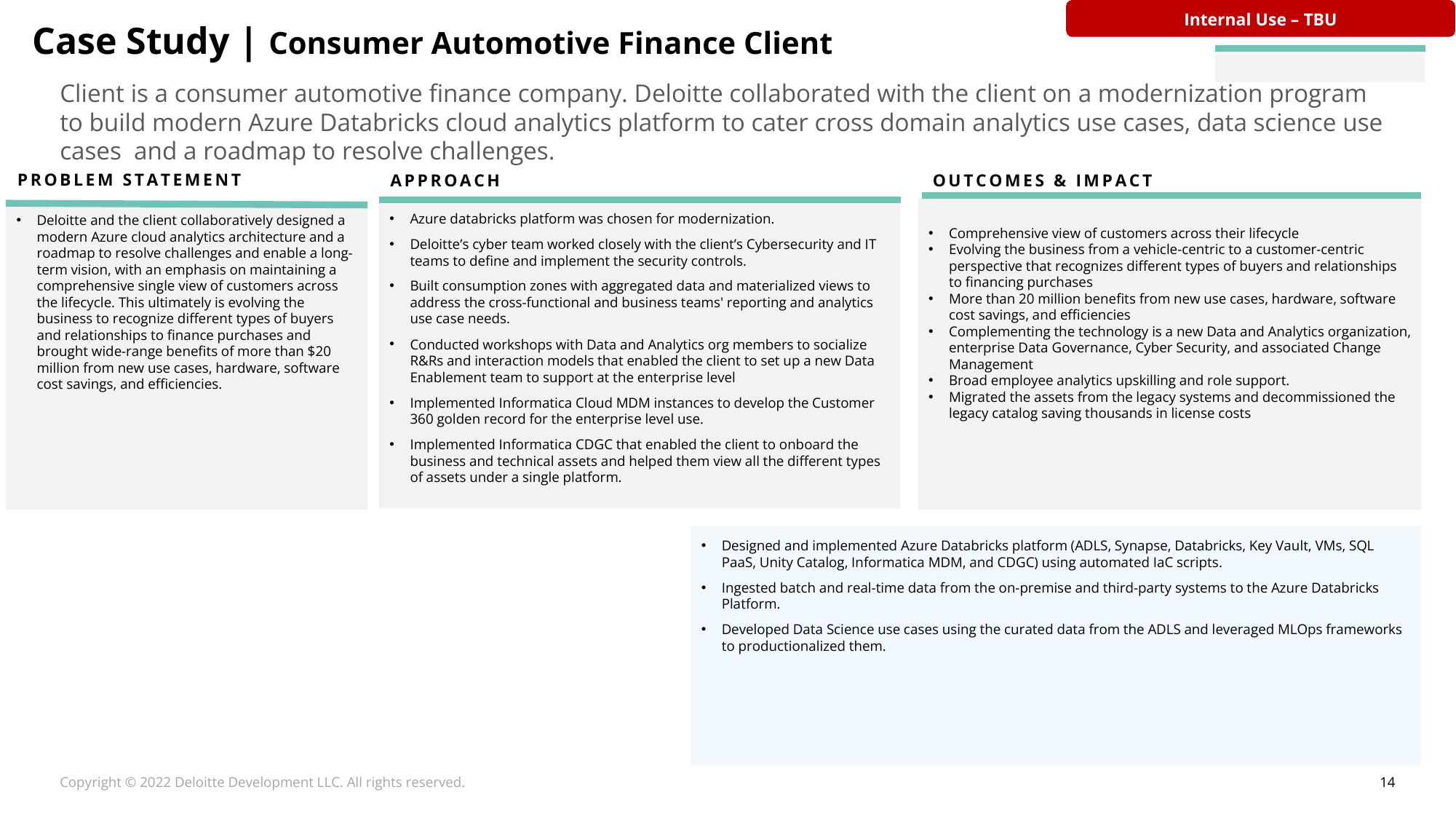

Internal Use – TBU

Case Study | Consumer Automotive Finance Client
TIMELINE

Client is a consumer automotive finance company. Deloitte collaborated with the client on a modernization program to build modern Azure Databricks cloud analytics platform to cater cross domain analytics use cases, data science use cases  and a roadmap to resolve challenges.
PROBLEM STATEMENT
Deloitte and the client collaboratively designed a modern Azure cloud analytics architecture and a roadmap to resolve challenges and enable a long-term vision, with an emphasis on maintaining a comprehensive single view of customers across the lifecycle. This ultimately is evolving the business to recognize different types of buyers and relationships to finance purchases and brought wide-range benefits of more than $20 million from new use cases, hardware, software cost savings, and efficiencies.
APPROACH
Azure databricks platform was chosen for modernization.
Deloitte’s cyber team worked closely with the client’s Cybersecurity and IT teams to define and implement the security controls.
Built consumption zones with aggregated data and materialized views to address the cross-functional and business teams' reporting and analytics use case needs.
Conducted workshops with Data and Analytics org members to socialize R&Rs and interaction models that enabled the client to set up a new Data Enablement team to support at the enterprise level
Implemented Informatica Cloud MDM instances to develop the Customer 360 golden record for the enterprise level use.
Implemented Informatica CDGC that enabled the client to onboard the business and technical assets and helped them view all the different types of assets under a single platform.
OUTCOMES & IMPACT

Comprehensive view of customers across their lifecycle
Evolving the business from a vehicle-centric to a customer-centric perspective that recognizes different types of buyers and relationships to financing purchases
More than 20 million benefits from new use cases, hardware, software cost savings, and efficiencies
Complementing the technology is a new Data and Analytics organization, enterprise Data Governance, Cyber Security, and associated Change Management
Broad employee analytics upskilling and role support.
Migrated the assets from the legacy systems and decommissioned the legacy catalog saving thousands in license costs

Designed and implemented Azure Databricks platform (ADLS, Synapse, Databricks, Key Vault, VMs, SQL PaaS, Unity Catalog, Informatica MDM, and CDGC) using automated IaC scripts.
Ingested batch and real-time data from the on-premise and third-party systems to the Azure Databricks Platform.
Developed Data Science use cases using the curated data from the ADLS and leveraged MLOps frameworks to productionalized them.